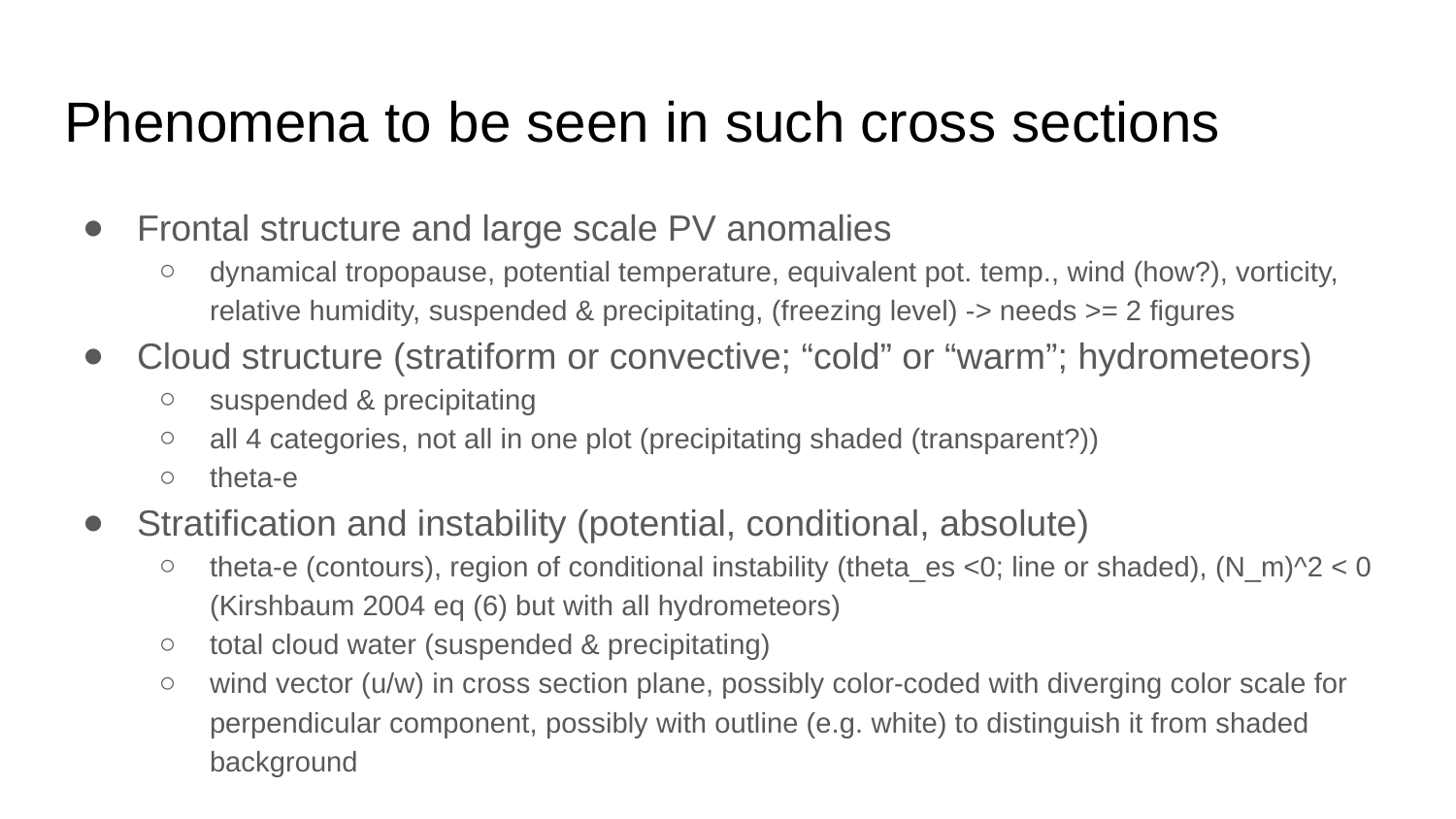

# Phenomena to be seen in such cross sections
Frontal structure and large scale PV anomalies
dynamical tropopause, potential temperature, equivalent pot. temp., wind (how?), vorticity, relative humidity, suspended & precipitating, (freezing level) -> needs >= 2 figures
Cloud structure (stratiform or convective; “cold” or “warm”; hydrometeors)
suspended & precipitating
all 4 categories, not all in one plot (precipitating shaded (transparent?))
theta-e
Stratification and instability (potential, conditional, absolute)
theta-e (contours), region of conditional instability (theta_es <0; line or shaded), (N_m)^2 < 0 (Kirshbaum 2004 eq (6) but with all hydrometeors)
total cloud water (suspended & precipitating)
wind vector (u/w) in cross section plane, possibly color-coded with diverging color scale for perpendicular component, possibly with outline (e.g. white) to distinguish it from shaded background